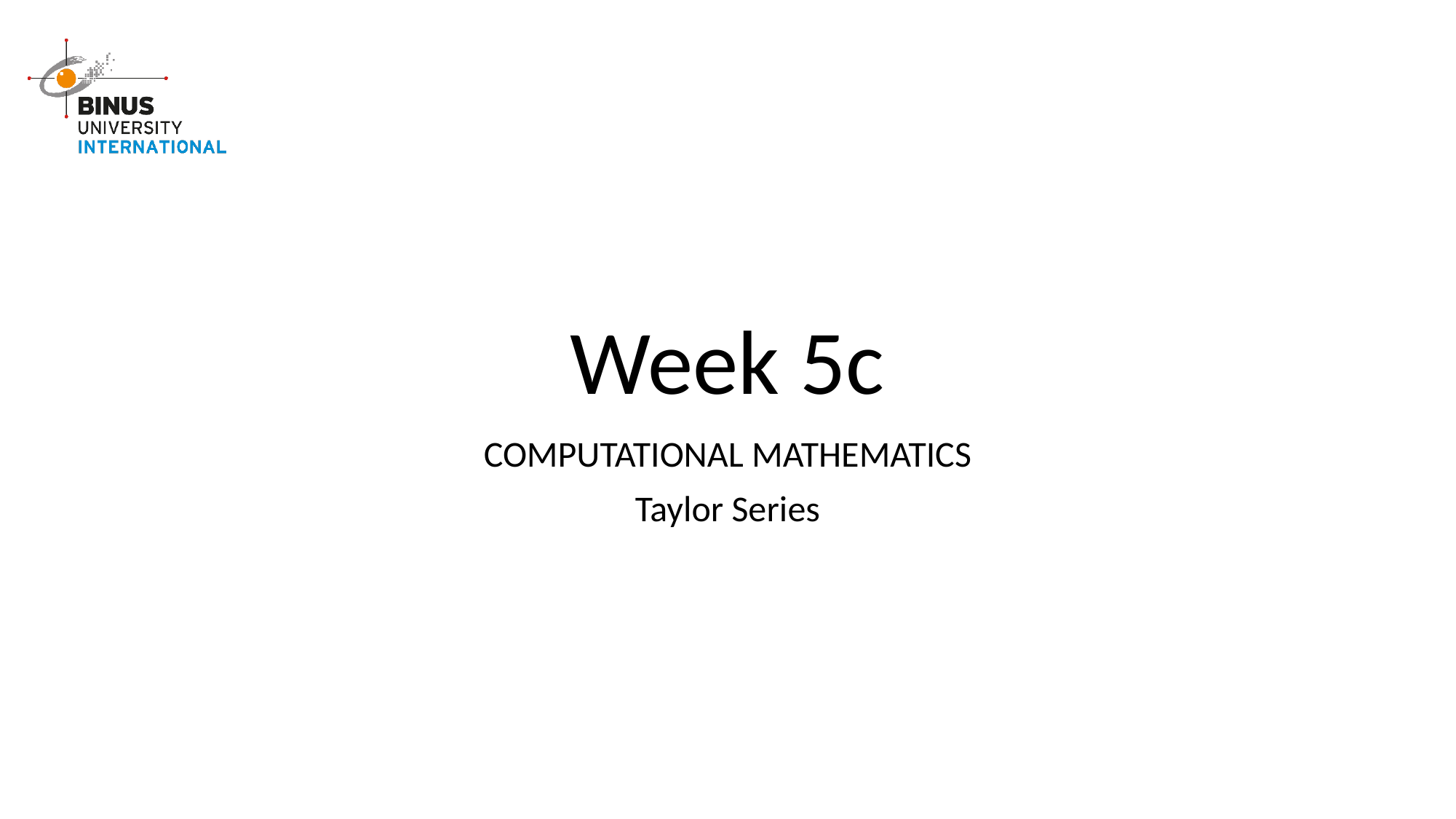

# Week 5c
COMPUTATIONAL MATHEMATICS
Taylor Series